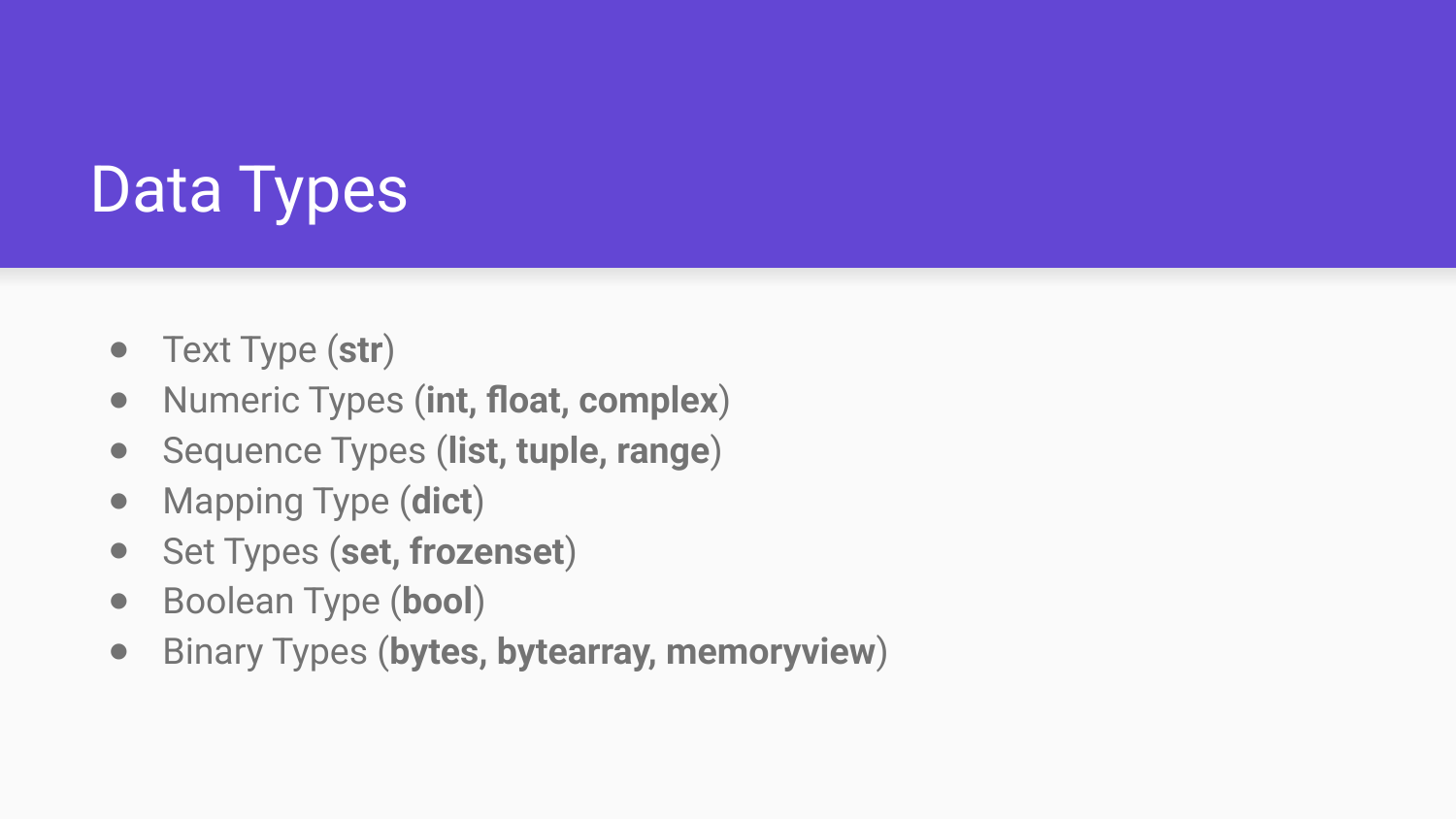

# Data Types
Text Type (str)
Numeric Types (int, float, complex)
Sequence Types (list, tuple, range)
Mapping Type (dict)
Set Types (set, frozenset)
Boolean Type (bool)
Binary Types (bytes, bytearray, memoryview)